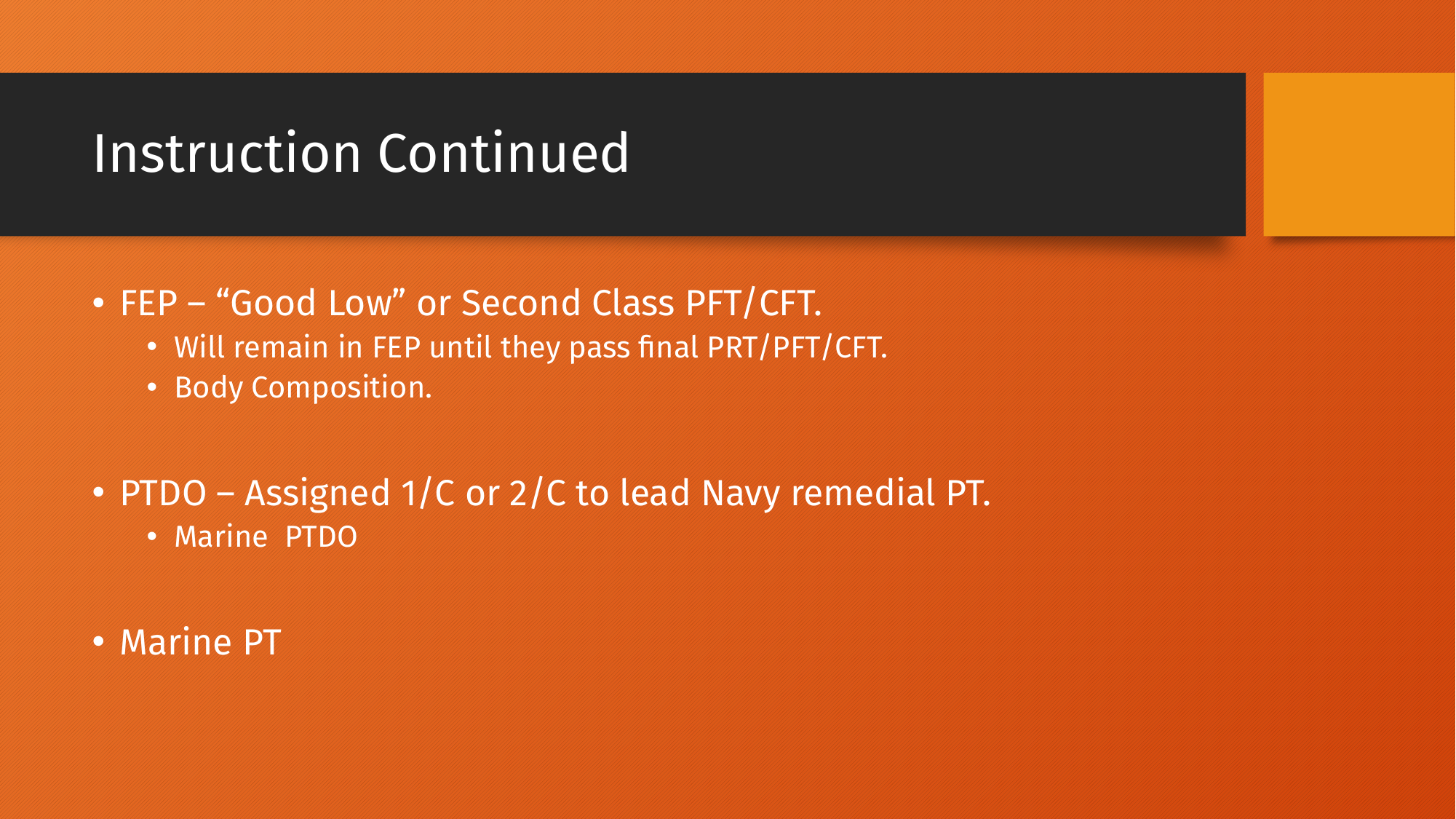

# Instruction Continued
FEP – “Good Low” or Second Class PFT/CFT.
Will remain in FEP until they pass final PRT/PFT/CFT.
Body Composition.

PTDO – Assigned 1/C or 2/C to lead Navy remedial PT.
Marine  PTDO

Marine PT